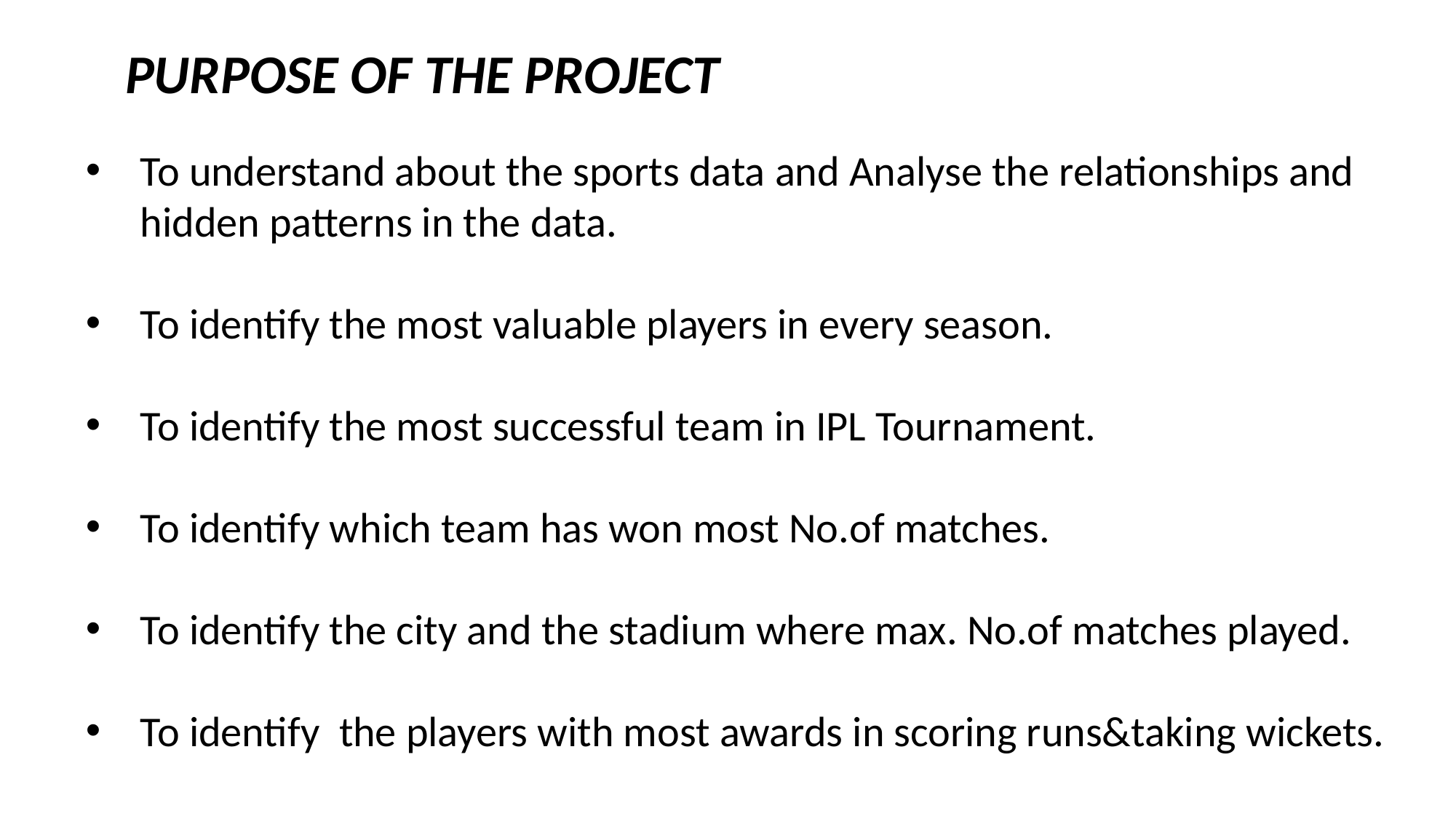

PURPOSE OF THE PROJECT
To understand about the sports data and Analyse the relationships and hidden patterns in the data.

To identify the most valuable players in every season.

To identify the most successful team in IPL Tournament.

To identify which team has won most No.of matches.

To identify the city and the stadium where max. No.of matches played.

To identify  the players with most awards in scoring runs&taking wickets.